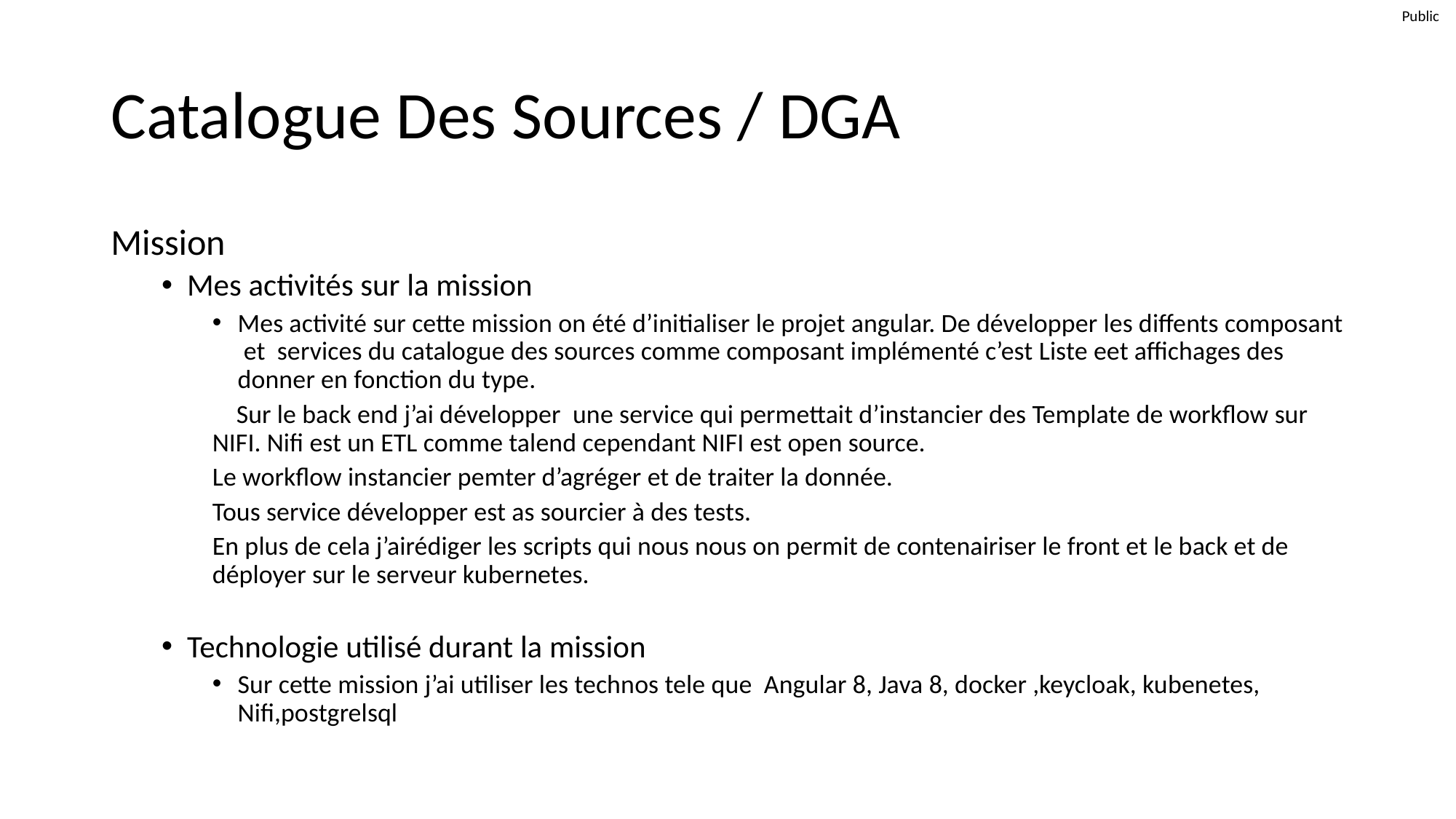

# Catalogue Des Sources / DGA
Mission
Mes activités sur la mission
Mes activité sur cette mission on été d’initialiser le projet angular. De développer les diffents composant  et  services du catalogue des sources comme composant implémenté c’est Liste eet affichages des  donner en fonction du type.
    Sur le back end j’ai développer  une service qui permettait d’instancier des Template de workflow sur NIFI. Nifi est un ETL comme talend cependant NIFI est open source.
Le workflow instancier pemter d’agréger et de traiter la donnée.
Tous service développer est as sourcier à des tests.
En plus de cela j’airédiger les scripts qui nous nous on permit de contenairiser le front et le back et de déployer sur le serveur kubernetes.

Technologie utilisé durant la mission
Sur cette mission j’ai utiliser les technos tele que  Angular 8, Java 8, docker ,keycloak, kubenetes, Nifi,postgrelsql